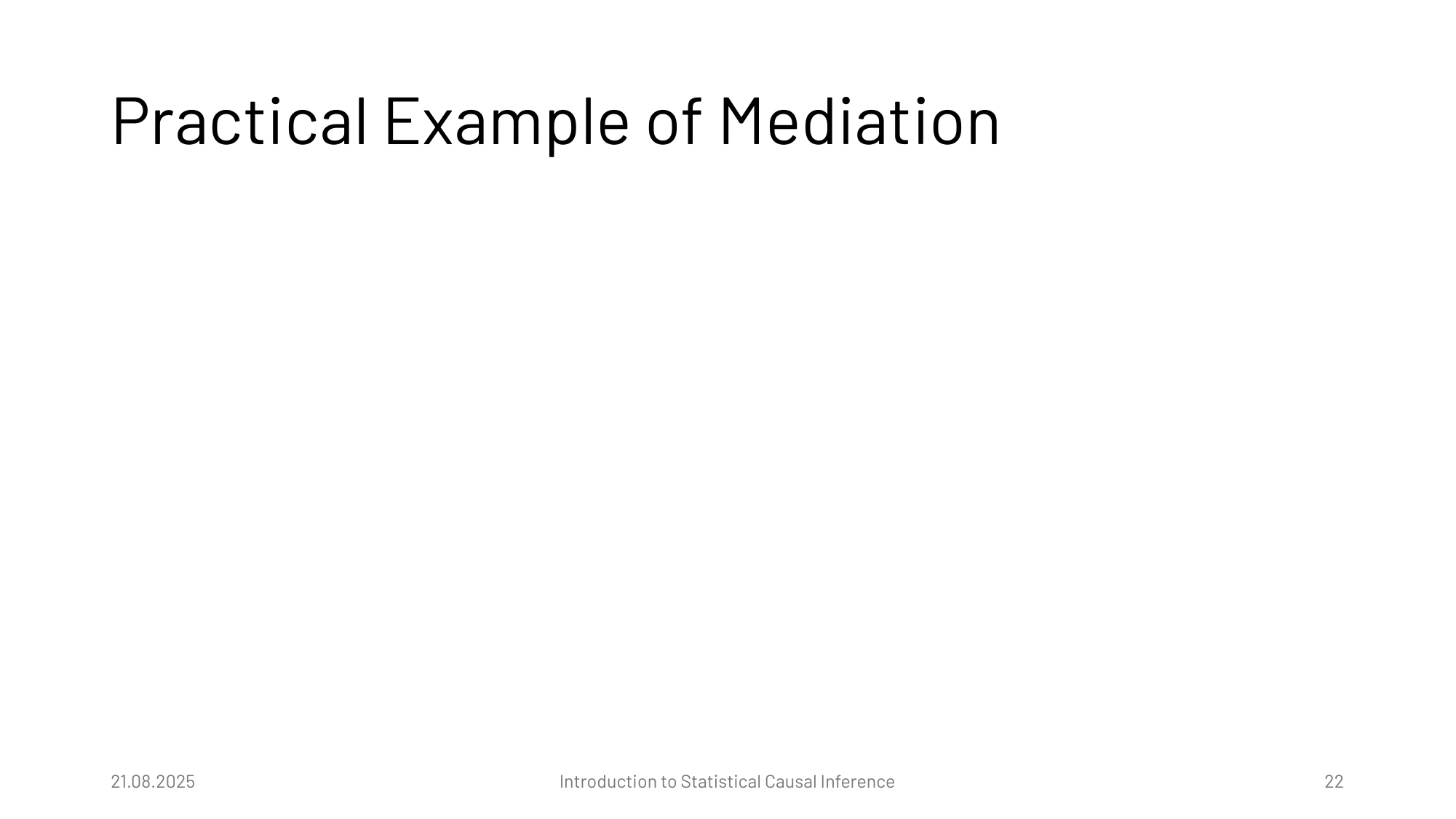

# Practical Example of Mediation

21.08.2025
Introduction to Statistical Causal Inference
22